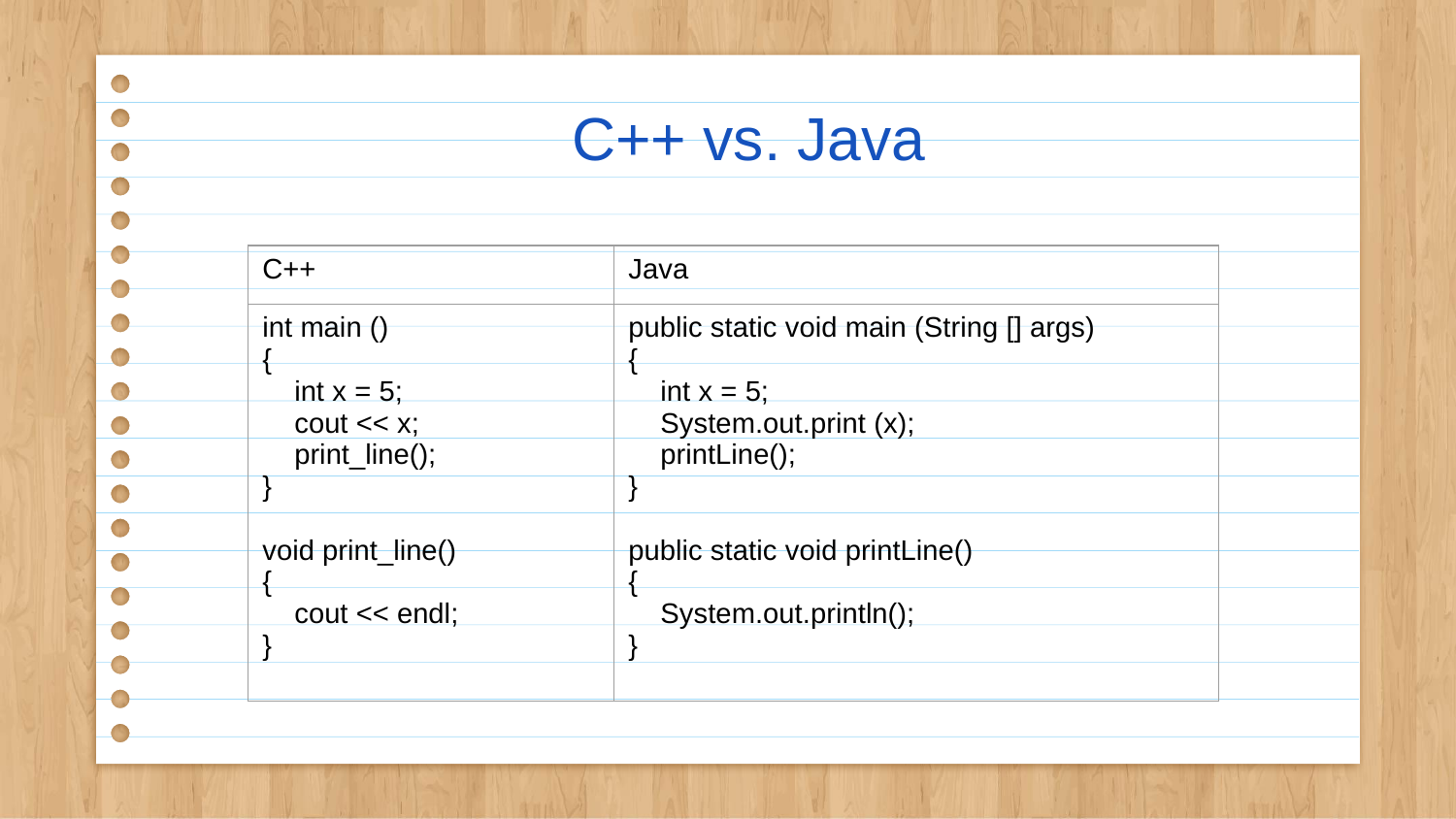

# C++ vs. Java
| C++ | Java |
| --- | --- |
| int main () { int x = 5; cout << x; print\_line(); } void print\_line() { cout << endl; } | public static void main (String [] args) { int x = 5; System.out.print (x); printLine(); } public static void printLine() { System.out.println(); } |